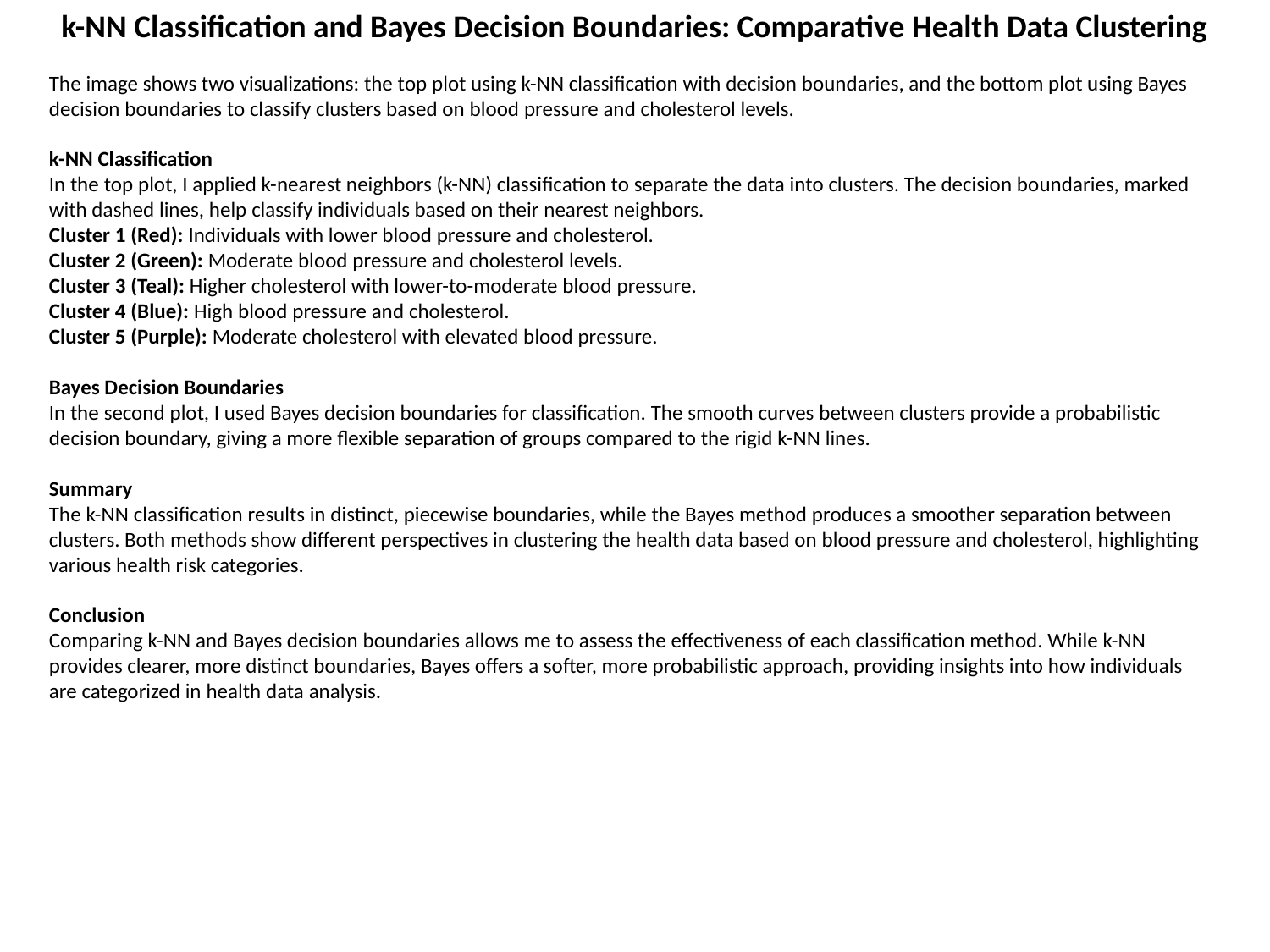

k-NN Classification and Bayes Decision Boundaries: Comparative Health Data Clustering
The image shows two visualizations: the top plot using k-NN classification with decision boundaries, and the bottom plot using Bayes decision boundaries to classify clusters based on blood pressure and cholesterol levels.

k-NN Classification
In the top plot, I applied k-nearest neighbors (k-NN) classification to separate the data into clusters. The decision boundaries, marked with dashed lines, help classify individuals based on their nearest neighbors.
Cluster 1 (Red): Individuals with lower blood pressure and cholesterol.
Cluster 2 (Green): Moderate blood pressure and cholesterol levels.
Cluster 3 (Teal): Higher cholesterol with lower-to-moderate blood pressure.
Cluster 4 (Blue): High blood pressure and cholesterol.
Cluster 5 (Purple): Moderate cholesterol with elevated blood pressure.

Bayes Decision Boundaries
In the second plot, I used Bayes decision boundaries for classification. The smooth curves between clusters provide a probabilistic decision boundary, giving a more flexible separation of groups compared to the rigid k-NN lines.

Summary
The k-NN classification results in distinct, piecewise boundaries, while the Bayes method produces a smoother separation between clusters. Both methods show different perspectives in clustering the health data based on blood pressure and cholesterol, highlighting various health risk categories.

Conclusion
Comparing k-NN and Bayes decision boundaries allows me to assess the effectiveness of each classification method. While k-NN provides clearer, more distinct boundaries, Bayes offers a softer, more probabilistic approach, providing insights into how individuals are categorized in health data analysis.